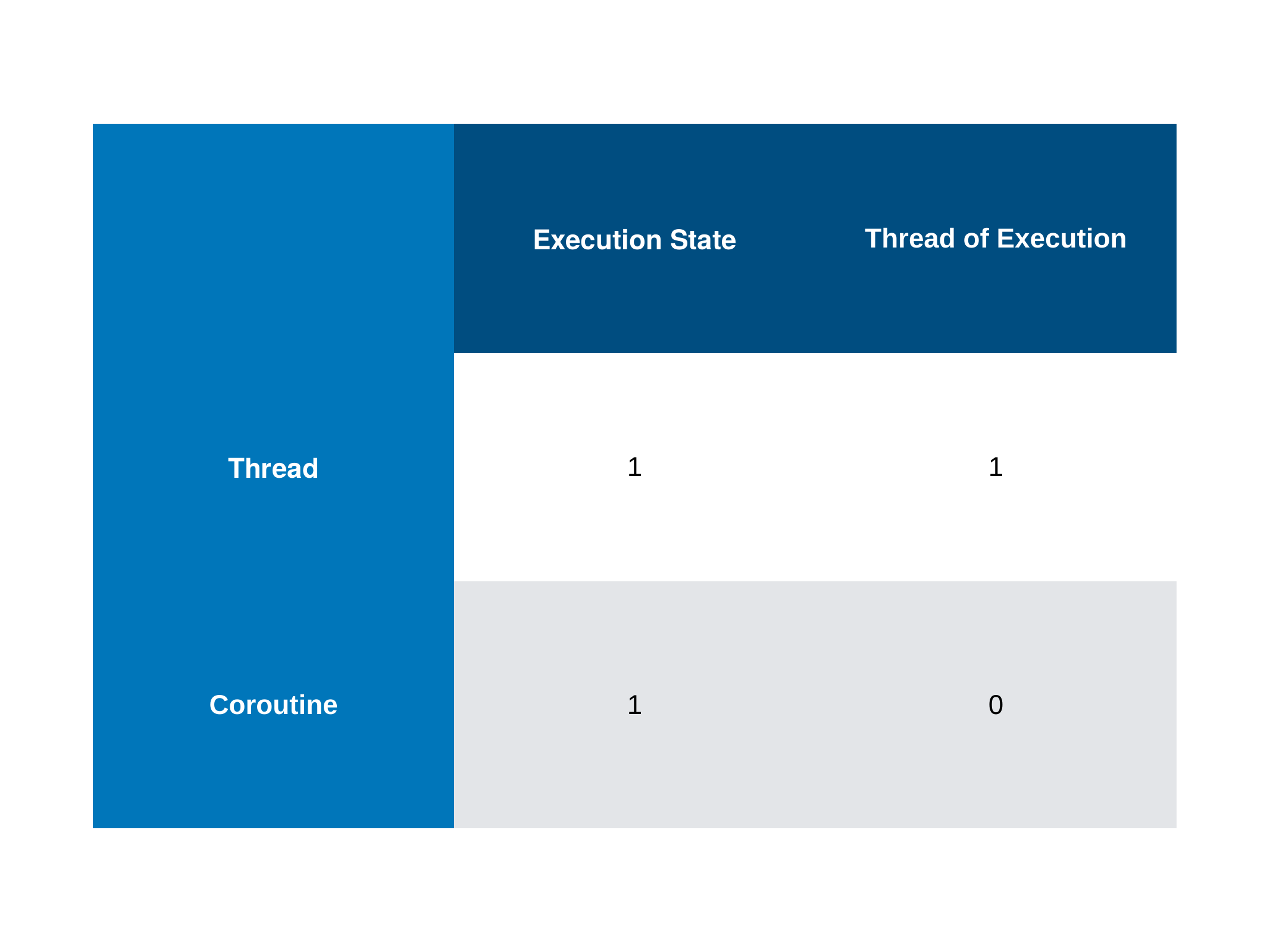

|  | Execution State | Thread of Execution |
| --- | --- | --- |
| Thread | 1 | 1 |
| Coroutine | 1 | 0 |